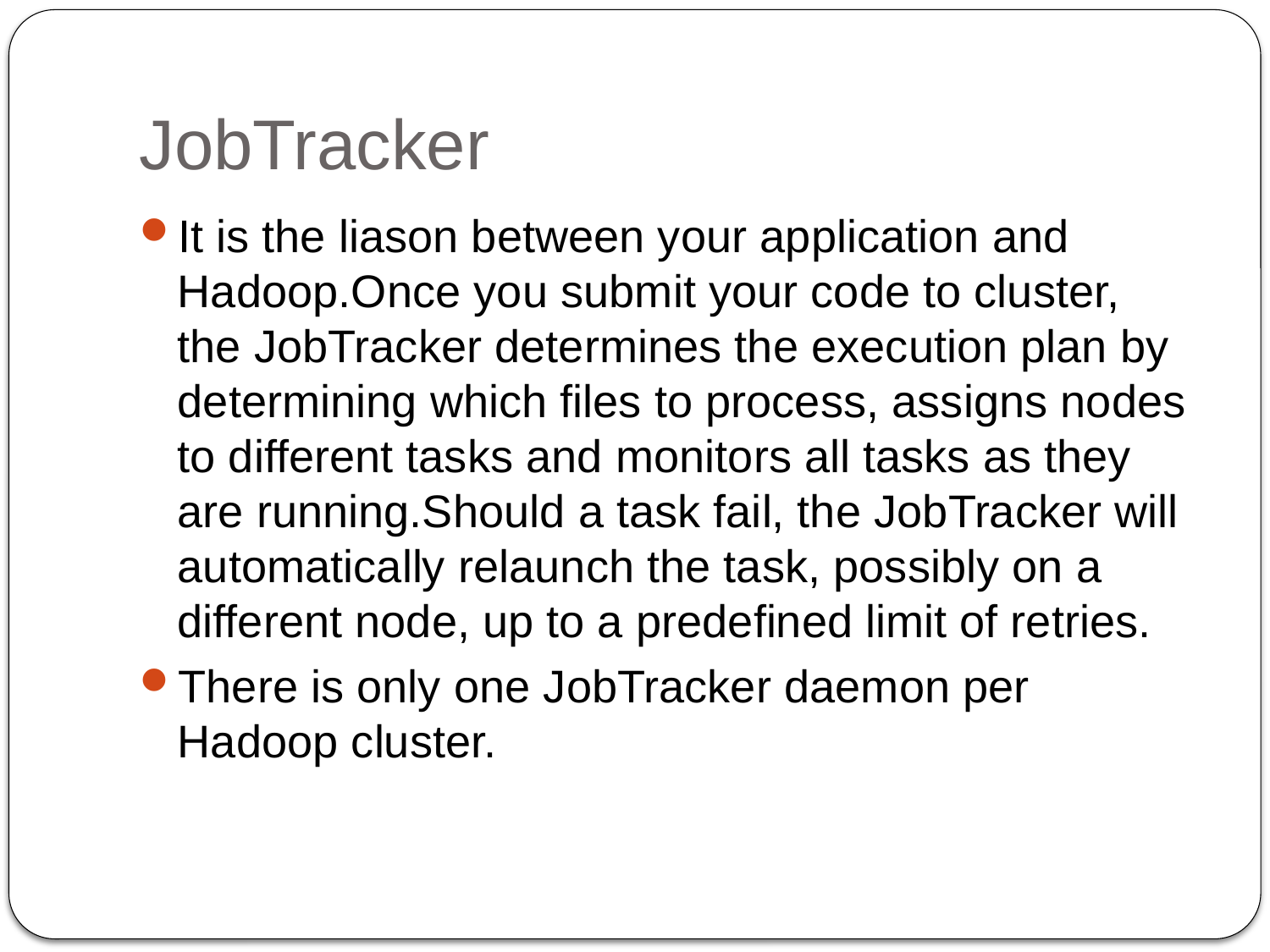

# JobTracker
It is the liason between your application and Hadoop.Once you submit your code to cluster, the JobTracker determines the execution plan by determining which files to process, assigns nodes to different tasks and monitors all tasks as they are running.Should a task fail, the JobTracker will automatically relaunch the task, possibly on a different node, up to a predefined limit of retries.
There is only one JobTracker daemon per Hadoop cluster.